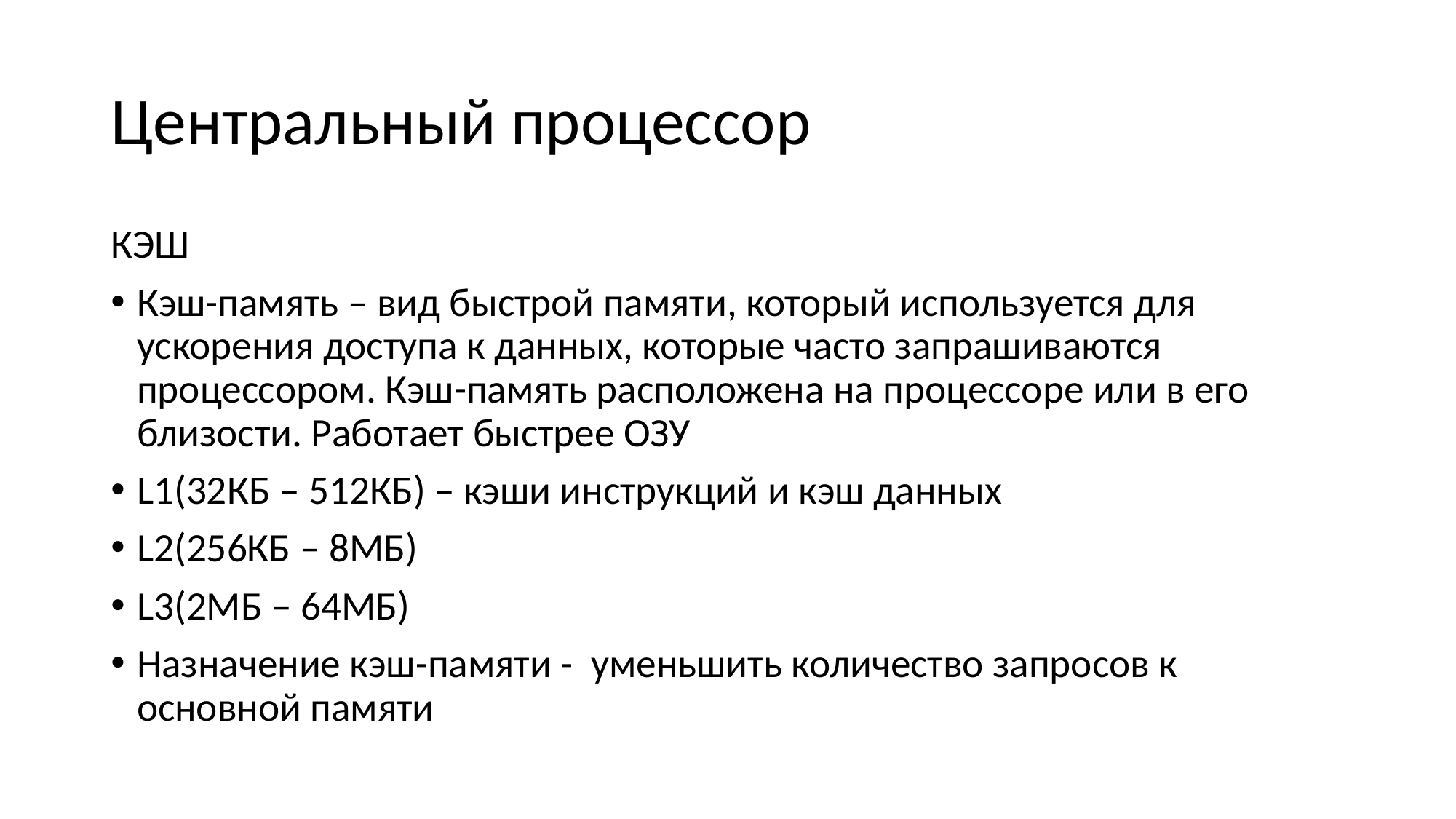

# Центральный процессор
КЭШ
Кэш-память – вид быстрой памяти, который используется для ускорения доступа к данных, которые часто запрашиваются процессором. Кэш-память расположена на процессоре или в его близости. Работает быстрее ОЗУ
L1(32КБ – 512КБ) – кэши инструкций и кэш данных
L2(256КБ – 8МБ)
L3(2МБ – 64МБ)
Назначение кэш-памяти -  уменьшить количество запросов к основной памяти